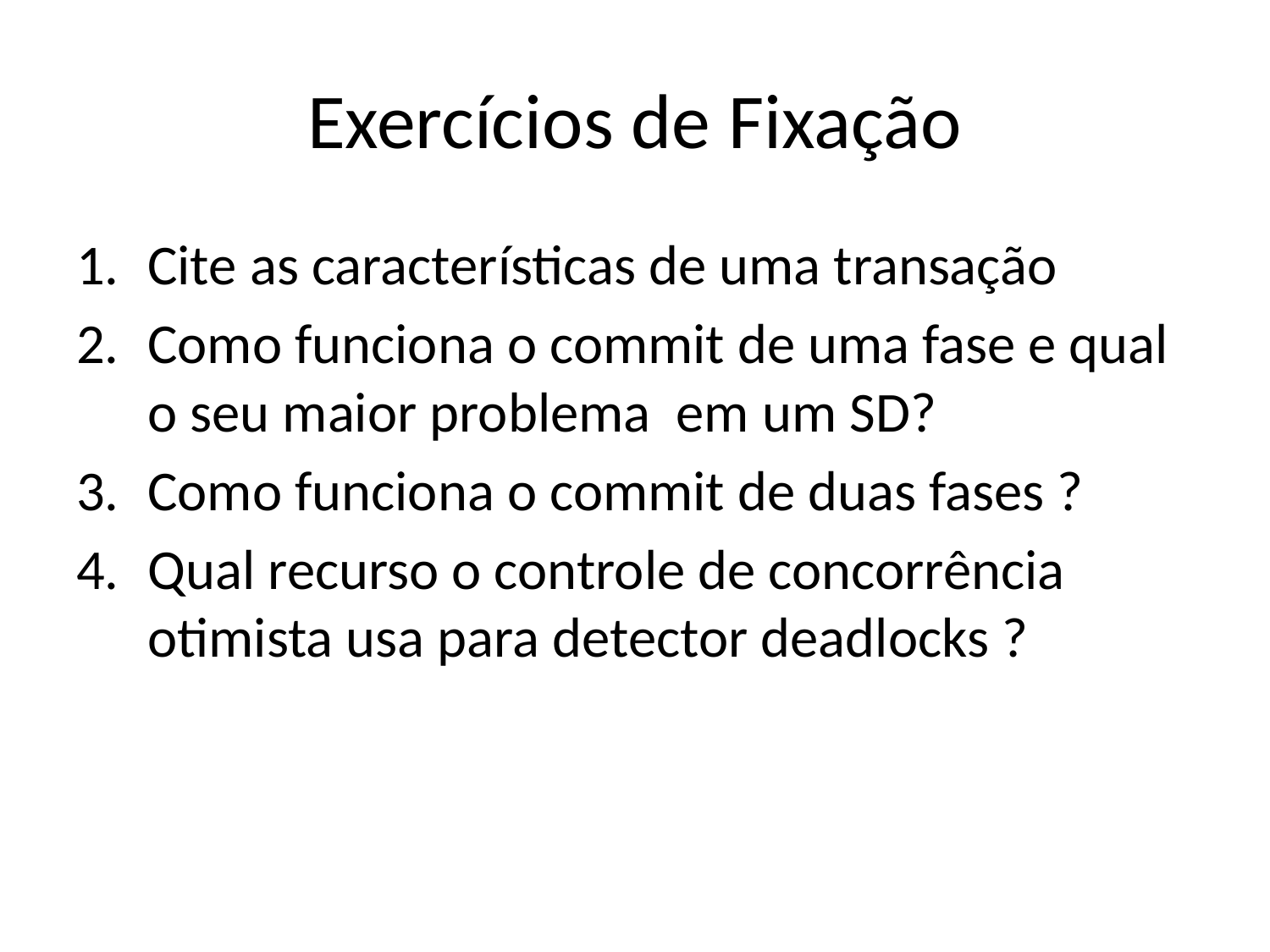

# Exercícios de Fixação
Cite as características de uma transação
Como funciona o commit de uma fase e qual o seu maior problema  em um SD?
Como funciona o commit de duas fases ?
Qual recurso o controle de concorrência otimista usa para detector deadlocks ?